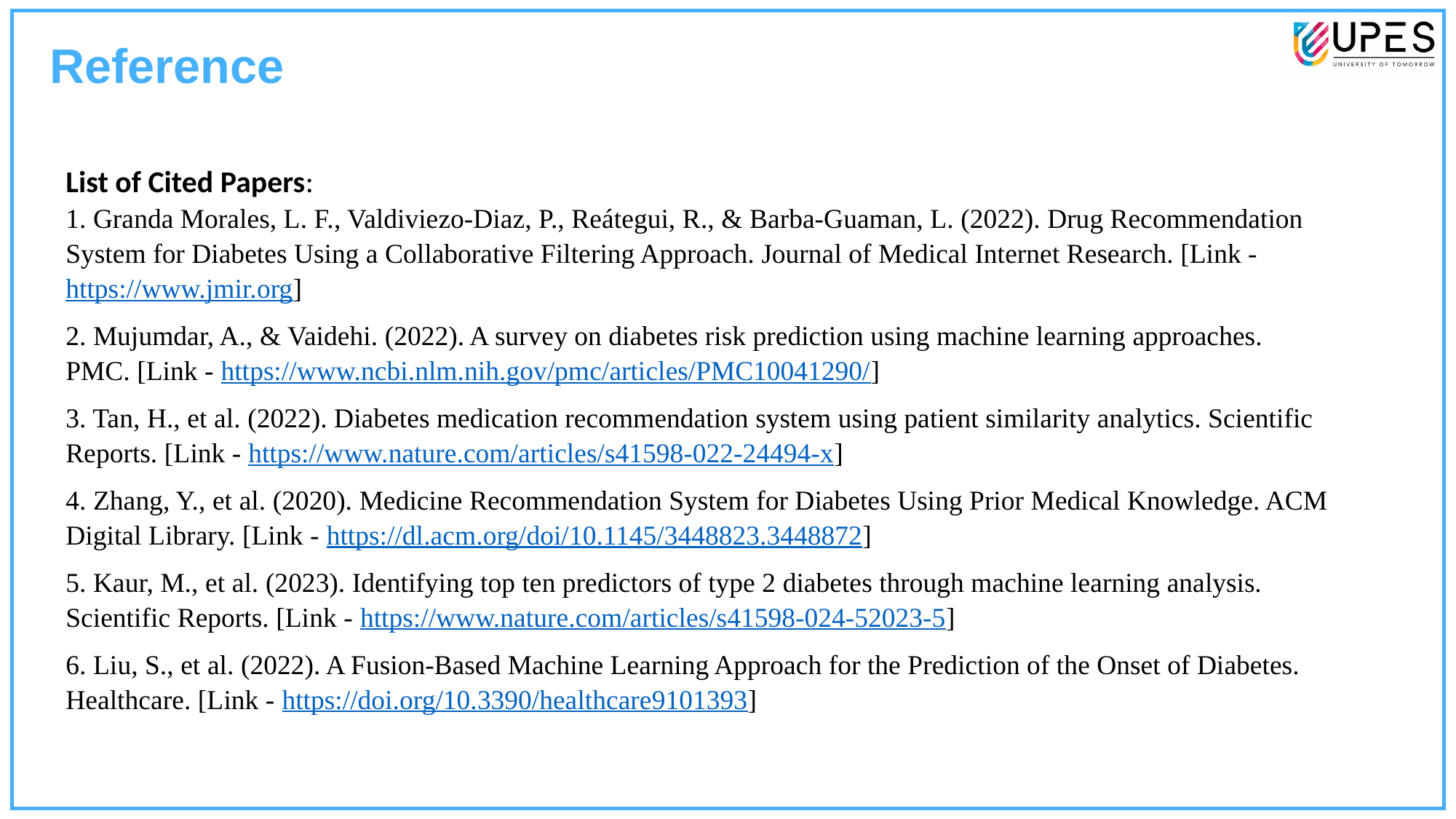

Reference
List of Cited Papers:
1. Granda Morales, L. F., Valdiviezo-Diaz, P., Reátegui, R., & Barba-Guaman, L. (2022). Drug Recommendation System for Diabetes Using a Collaborative Filtering Approach. Journal of Medical Internet Research. [Link - https://www.jmir.org]
2. Mujumdar, A., & Vaidehi. (2022). A survey on diabetes risk prediction using machine learning approaches. PMC. [Link - https://www.ncbi.nlm.nih.gov/pmc/articles/PMC10041290/]
3. Tan, H., et al. (2022). Diabetes medication recommendation system using patient similarity analytics. Scientific Reports. [Link - https://www.nature.com/articles/s41598-022-24494-x]
4. Zhang, Y., et al. (2020). Medicine Recommendation System for Diabetes Using Prior Medical Knowledge. ACM Digital Library. [Link - https://dl.acm.org/doi/10.1145/3448823.3448872]
5. Kaur, M., et al. (2023). Identifying top ten predictors of type 2 diabetes through machine learning analysis. Scientific Reports. [Link - https://www.nature.com/articles/s41598-024-52023-5]
6. Liu, S., et al. (2022). A Fusion-Based Machine Learning Approach for the Prediction of the Onset of Diabetes. Healthcare. [Link - https://doi.org/10.3390/healthcare9101393]